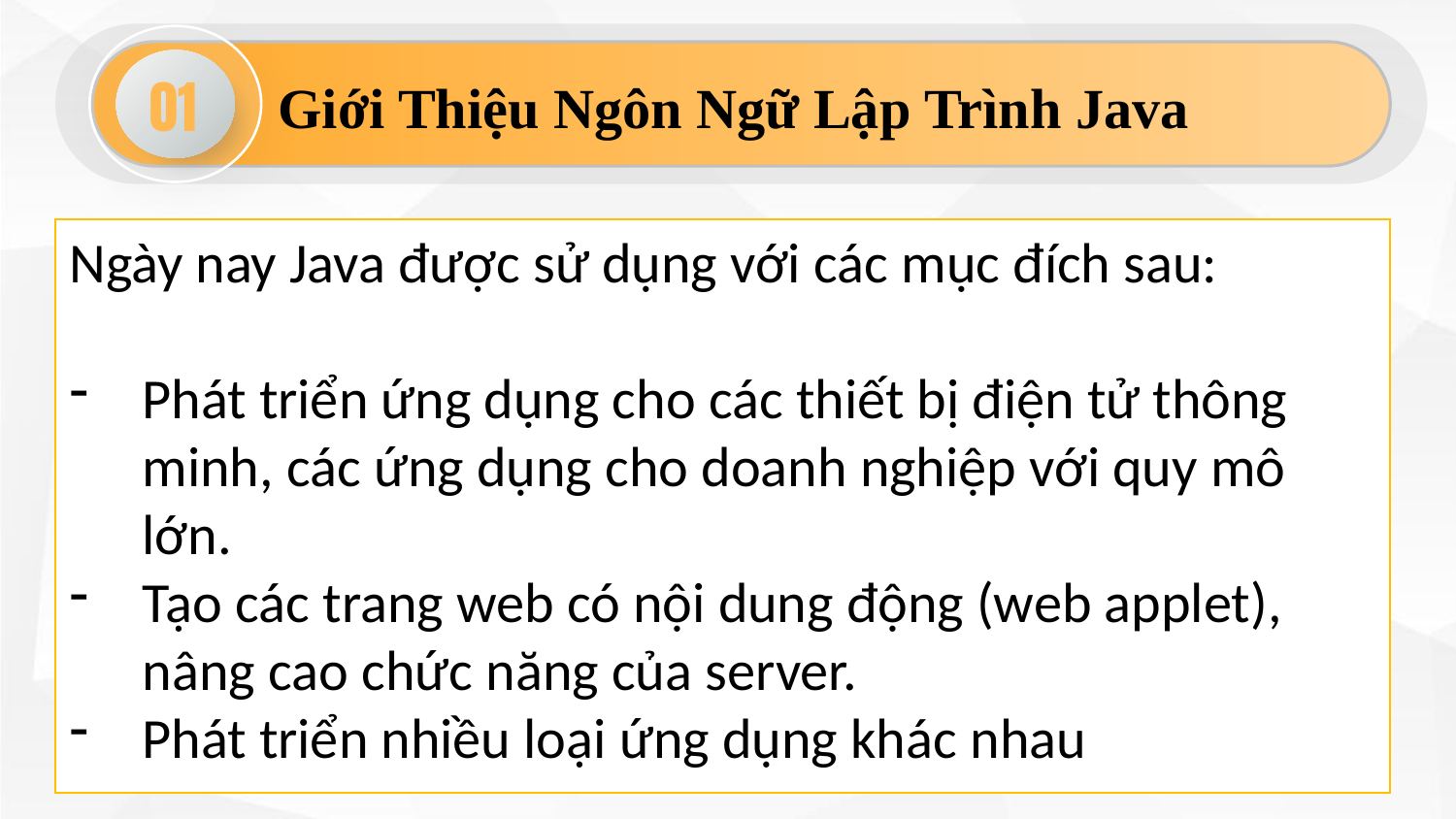

01
Giới Thiệu Ngôn Ngữ Lập Trình Java
Ngày nay Java được sử dụng với các mục đích sau:

Phát triển ứng dụng cho các thiết bị điện tử thông minh, các ứng dụng cho doanh nghiệp với quy mô lớn.
Tạo các trang web có nội dung động (web applet), nâng cao chức năng của server.
Phát triển nhiều loại ứng dụng khác nhau